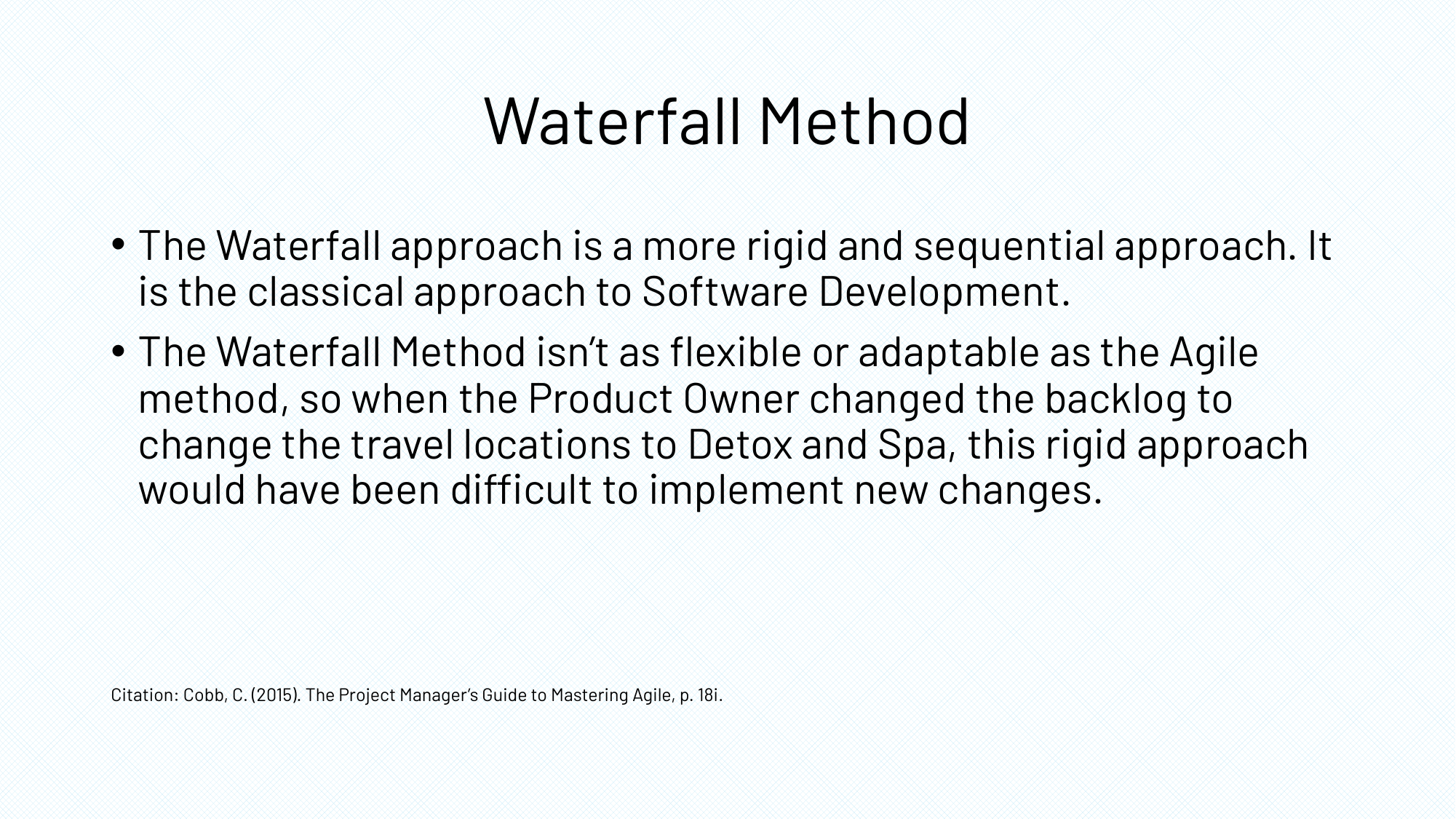

# Waterfall Method
The Waterfall approach is a more rigid and sequential approach. It is the classical approach to Software Development.
The Waterfall Method isn’t as flexible or adaptable as the Agile method, so when the Product Owner changed the backlog to change the travel locations to Detox and Spa, this rigid approach would have been difficult to implement new changes.

Citation: Cobb, C. (2015). The Project Manager’s Guide to Mastering Agile, p. 18i.